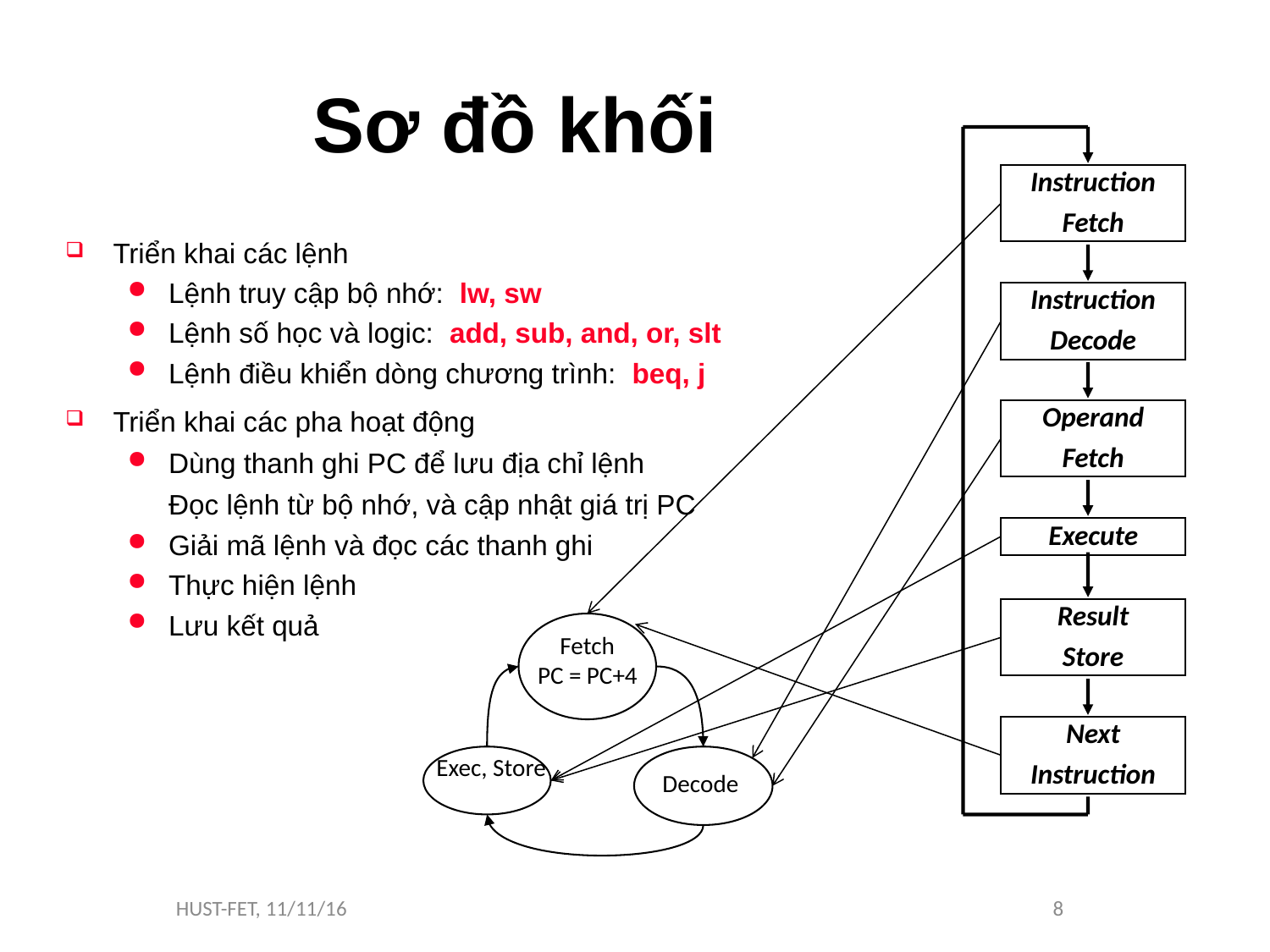

# Sơ đồ khối

Instruction
Fetch

Instruction
Decode

Operand
Fetch

Execute

Result
Store

Next
Instruction

Triển khai các lệnh
Lệnh truy cập bộ nhớ:  lw, sw
Lệnh số học và logic:  add, sub, and, or, slt
Lệnh điều khiển dòng chương trình:  beq, j
Triển khai các pha hoạt động
Dùng thanh ghi PC để lưu địa chỉ lệnh
	Đọc lệnh từ bộ nhớ, và cập nhật giá trị PC
Giải mã lệnh và đọc các thanh ghi
Thực hiện lệnh
Lưu kết quả

Fetch
PC = PC+4
Exec, Store

Decode
HUST-FET, 11/11/16
8